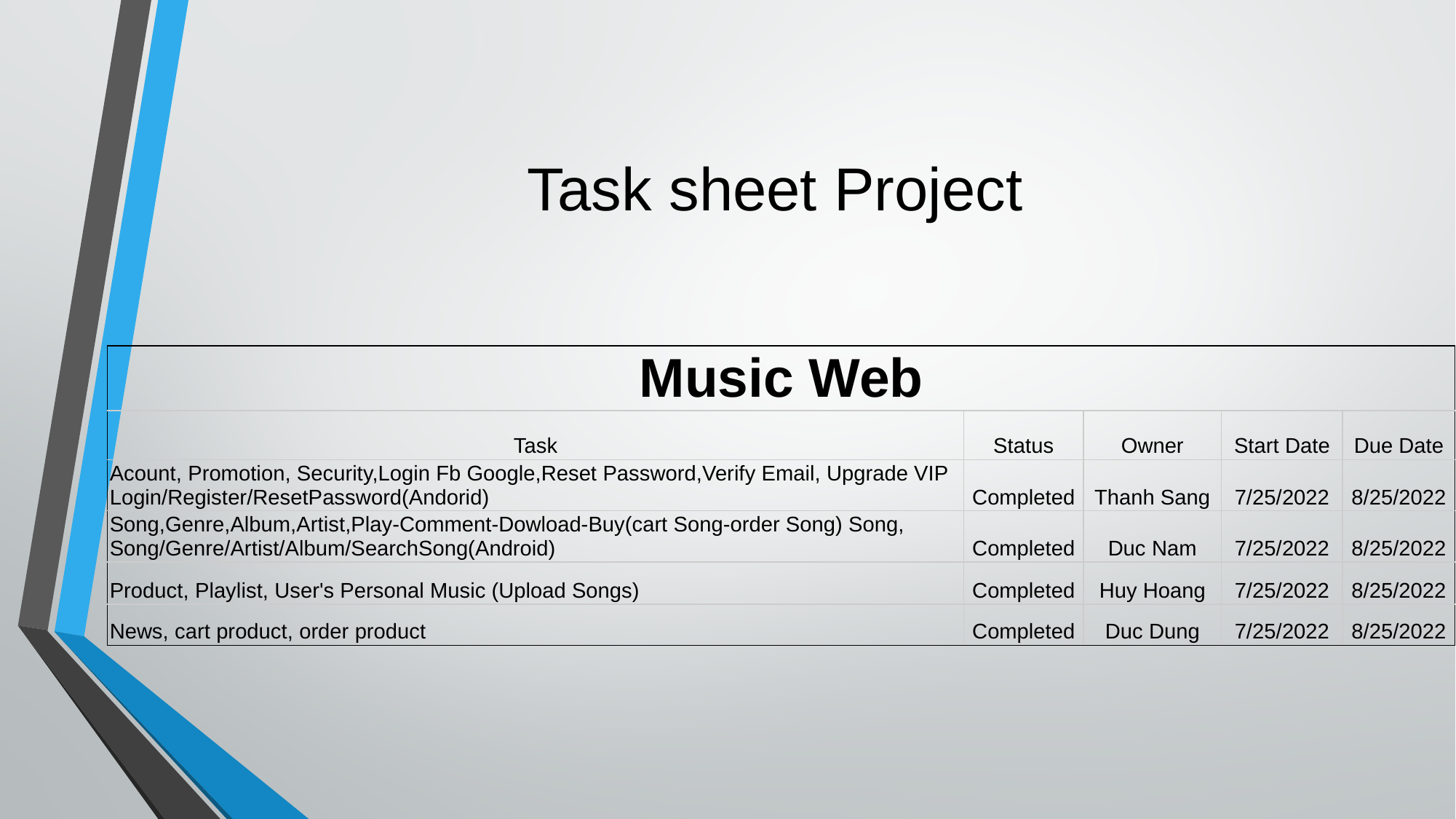

# Task sheet Project
| Music Web |  |  |  |  |
| --- | --- | --- | --- | --- |
| Task | Status | Owner | Start Date | Due Date |
| Acount, Promotion, Security,Login Fb Google,Reset Password,Verify Email, Upgrade VIP Login/Register/ResetPassword(Andorid) | Completed | Thanh Sang | 7/25/2022 | 8/25/2022 |
| Song,Genre,Album,Artist,Play-Comment-Dowload-Buy(cart Song-order Song) Song, Song/Genre/Artist/Album/SearchSong(Android) | Completed | Duc Nam | 7/25/2022 | 8/25/2022 |
| Product, Playlist, User's Personal Music (Upload Songs) | Completed | Huy Hoang | 7/25/2022 | 8/25/2022 |
| News, cart product, order product | Completed | Duc Dung | 7/25/2022 | 8/25/2022 |